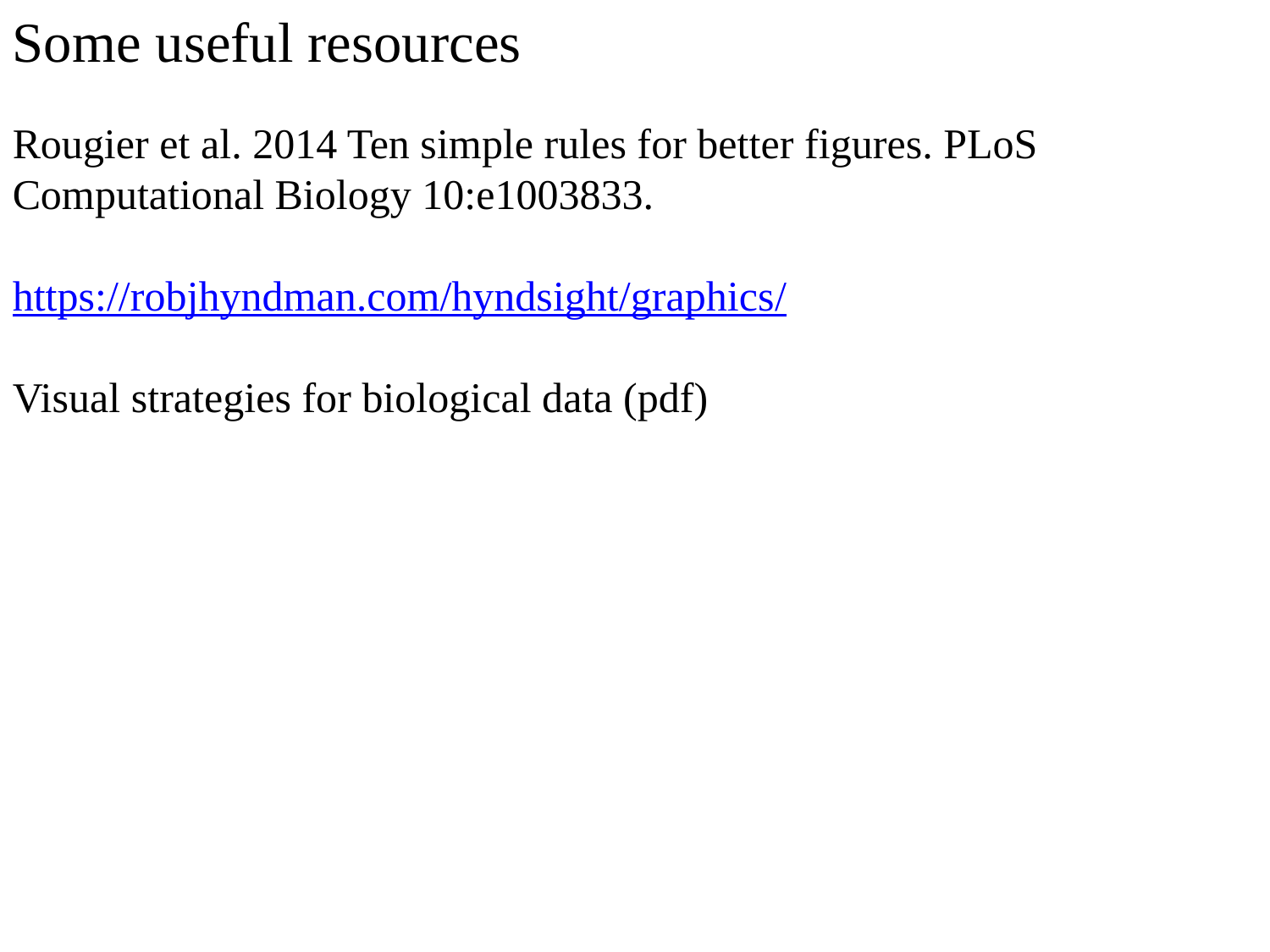

Some useful resources
Rougier et al. 2014 Ten simple rules for better figures. PLoS Computational Biology 10:e1003833.

https://robjhyndman.com/hyndsight/graphics/

Visual strategies for biological data (pdf)